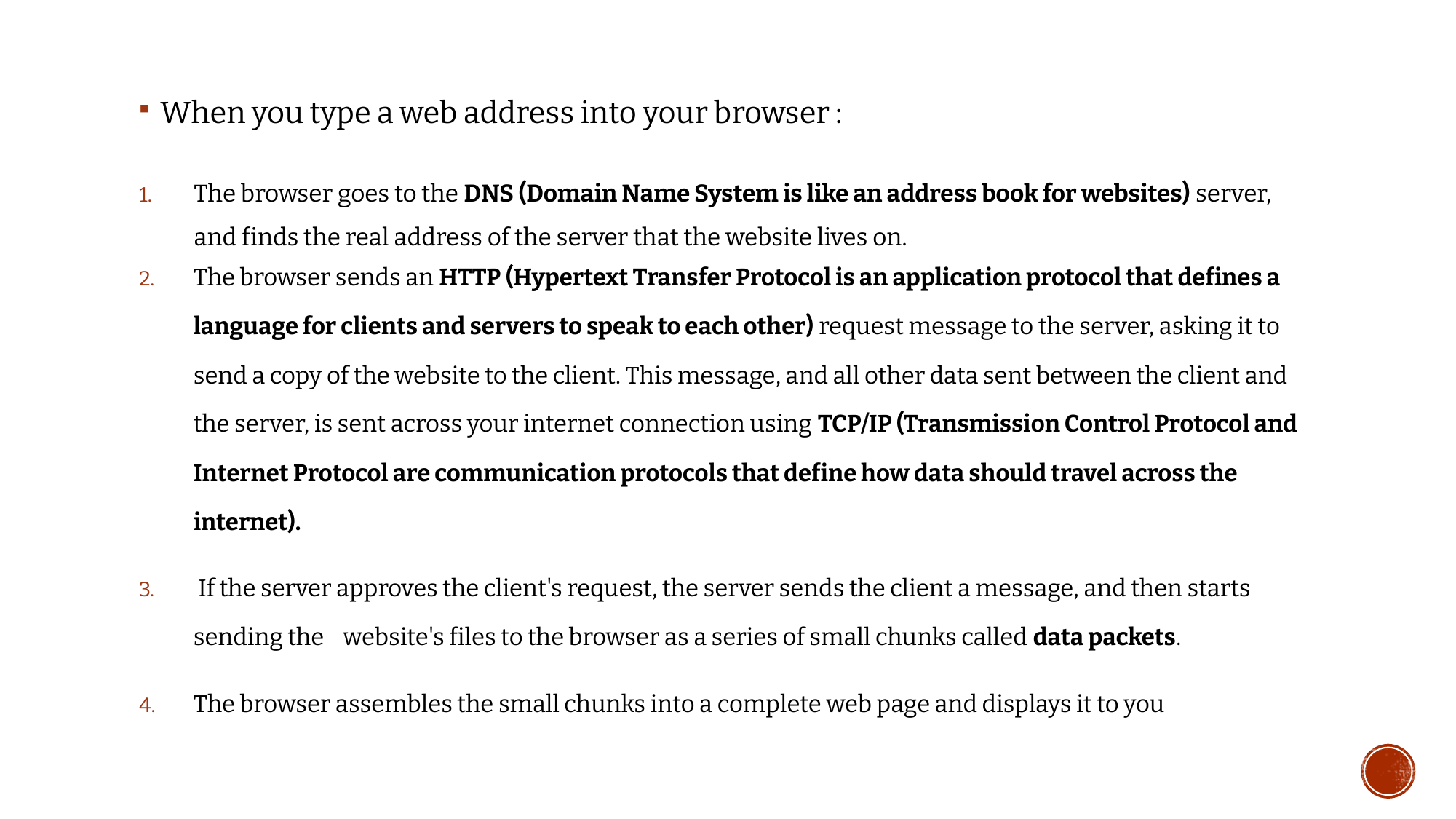

When you type a web address into your browser :
The browser goes to the DNS (Domain Name System is like an address book for websites) server, and finds the real address of the server that the website lives on.
The browser sends an HTTP (Hypertext Transfer Protocol is an application protocol that defines a language for clients and servers to speak to each other) request message to the server, asking it to send a copy of the website to the client. This message, and all other data sent between the client and the server, is sent across your internet connection using TCP/IP (Transmission Control Protocol and Internet Protocol are communication protocols that define how data should travel across the internet).
 If the server approves the client's request, the server sends the client a message, and then starts sending the    website's files to the browser as a series of small chunks called data packets.
The browser assembles the small chunks into a complete web page and displays it to you